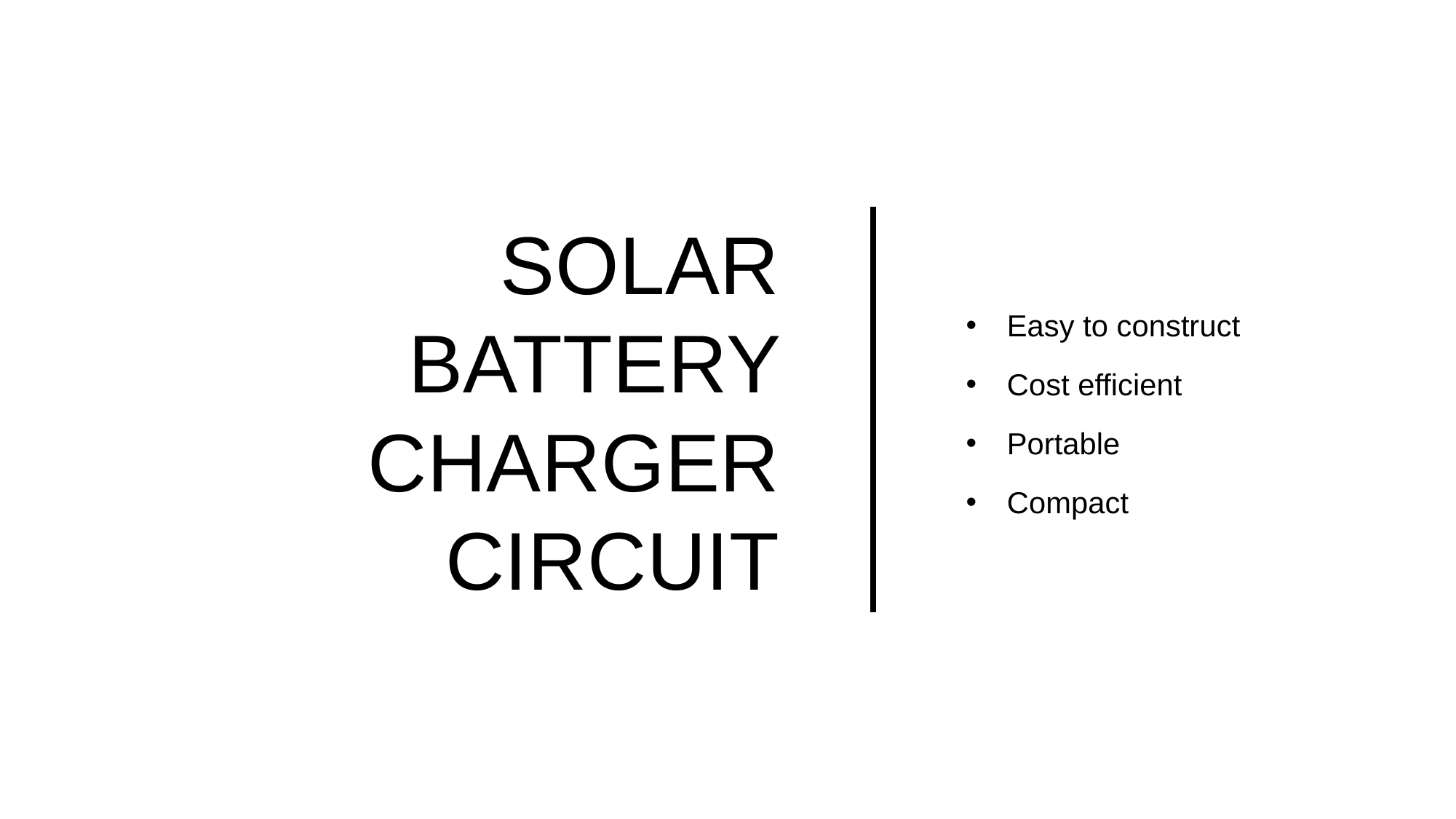

# Solar battery charger circuit
Easy to construct
Cost efficient
Portable
Compact